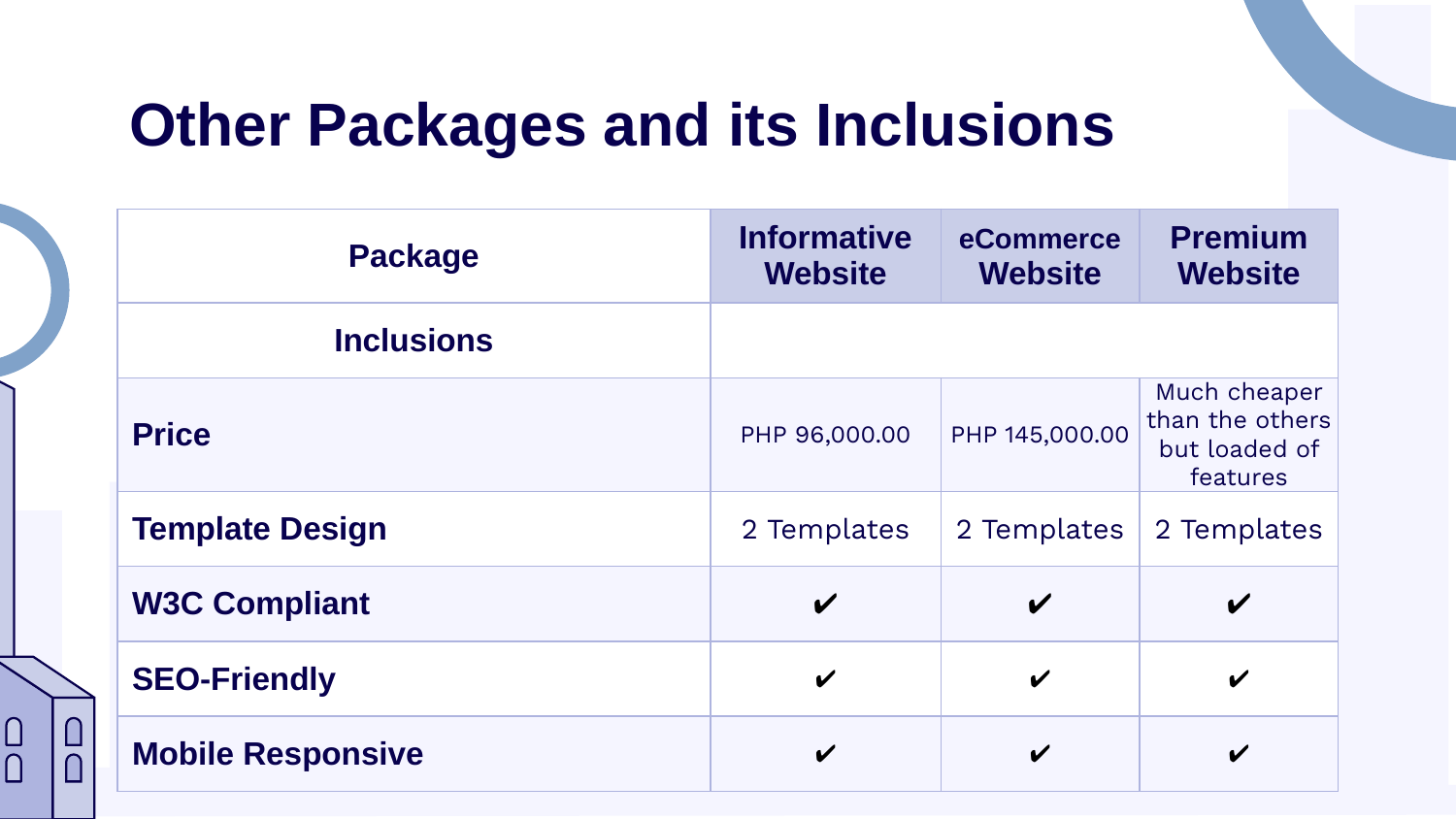

# Other Packages and its Inclusions
| Package | Informative Website | eCommerce Website | Premium Website |
| --- | --- | --- | --- |
| Inclusions |  |  |  |
| Price | PHP 96,000.00 | PHP 145,000.00 | Much cheaper than the others but loaded of features |
| Template Design | 2 Templates | 2 Templates | 2 Templates |
| W3C Compliant | ✔ | ✔ | ✔ |
| SEO-Friendly | ✔ | ✔ | ✔ |
| Mobile Responsive | ✔ | ✔ | ✔ |